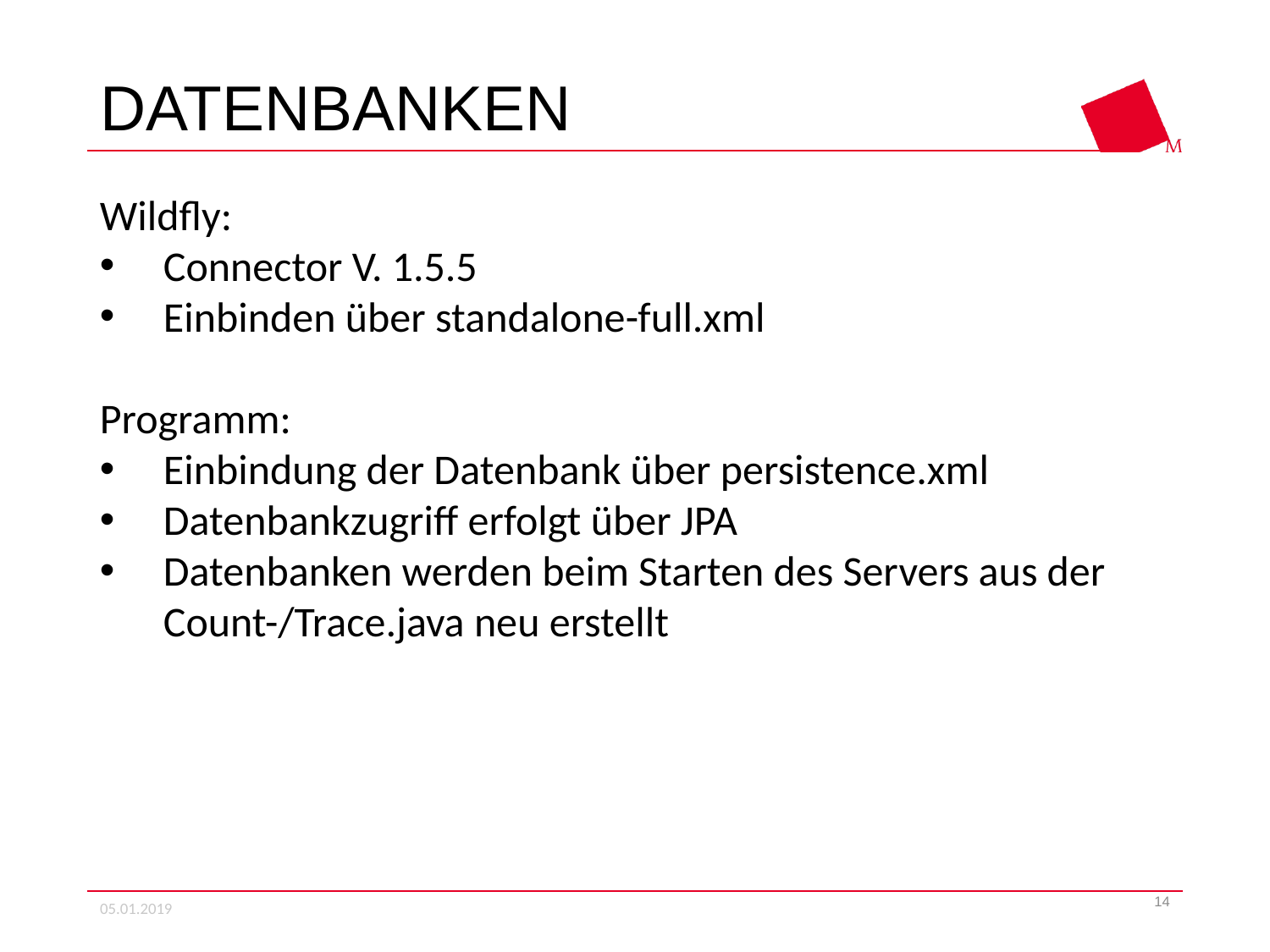

# Datenbanken
Wildfly:
Connector V. 1.5.5
Einbinden über standalone-full.xml

Programm:
Einbindung der Datenbank über persistence.xml
Datenbankzugriff erfolgt über JPA
Datenbanken werden beim Starten des Servers aus der Count-/Trace.java neu erstellt

14
05.01.2019